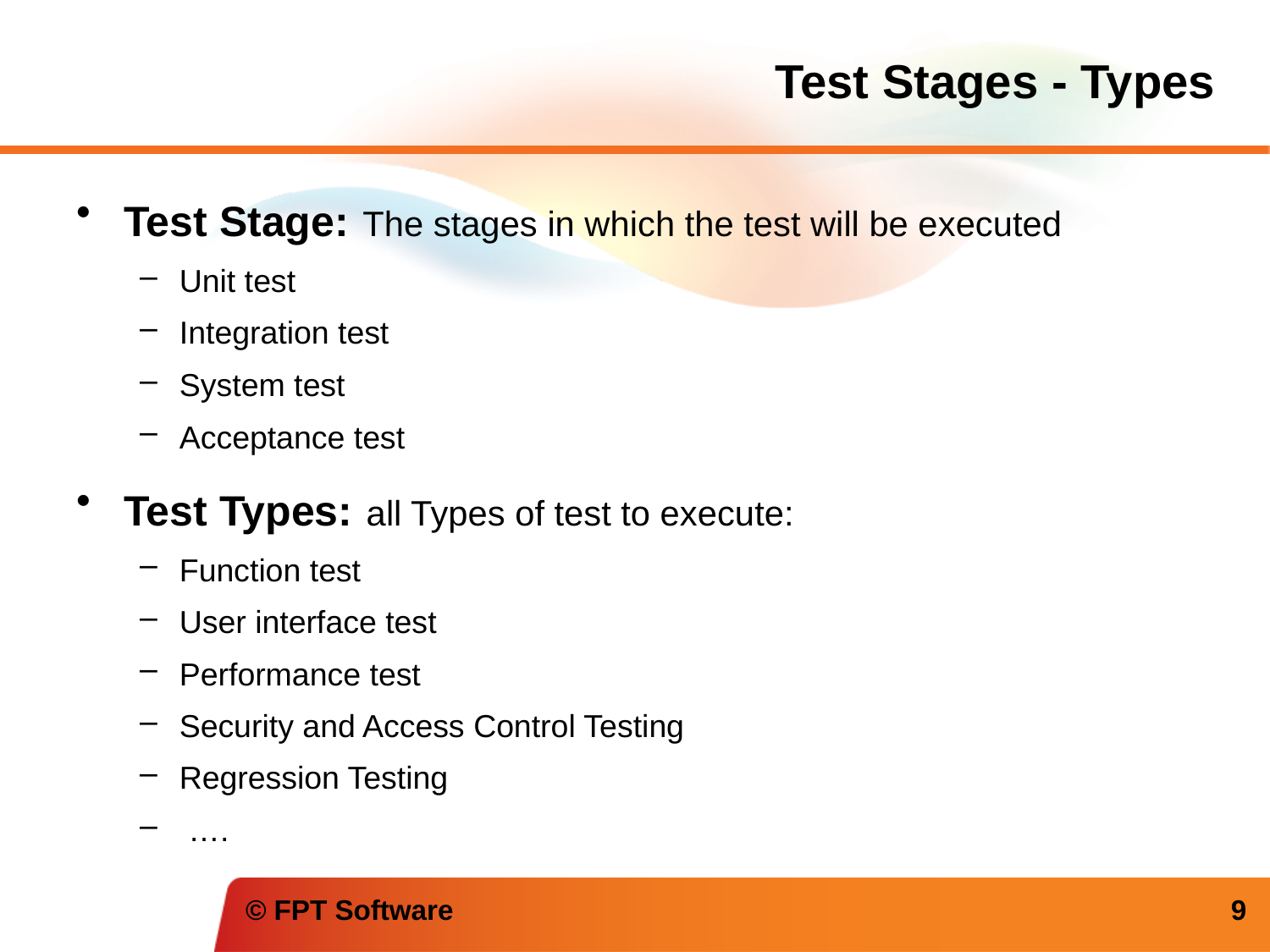

# Test Stages - Types
Test Stage: The stages in which the test will be executed
Unit test
Integration test
System test
Acceptance test
Test Types: all Types of test to execute:
Function test
User interface test
Performance test
Security and Access Control Testing
Regression Testing
 ….